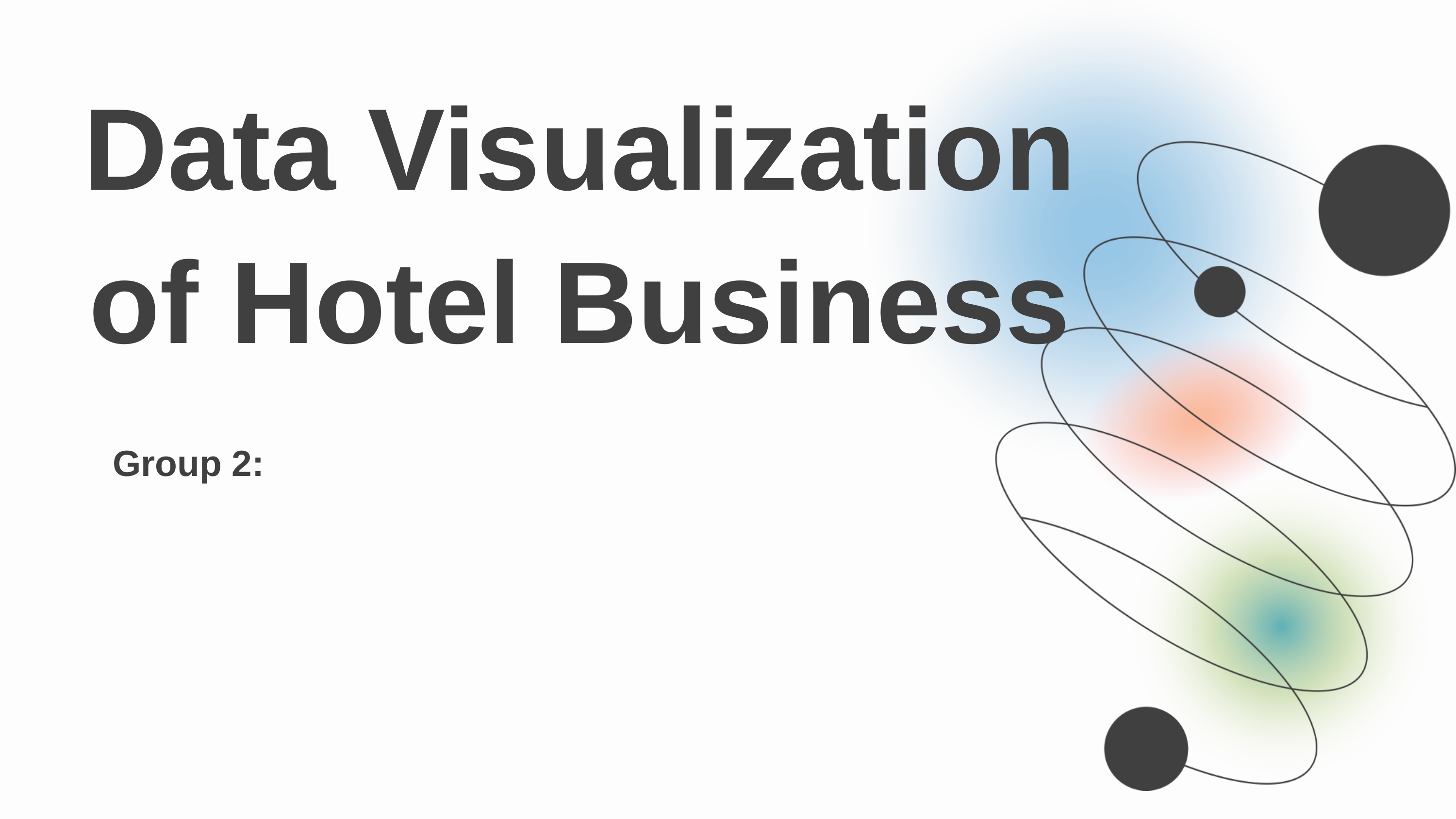

Data Visualization
of Hotel Business
Group 2: